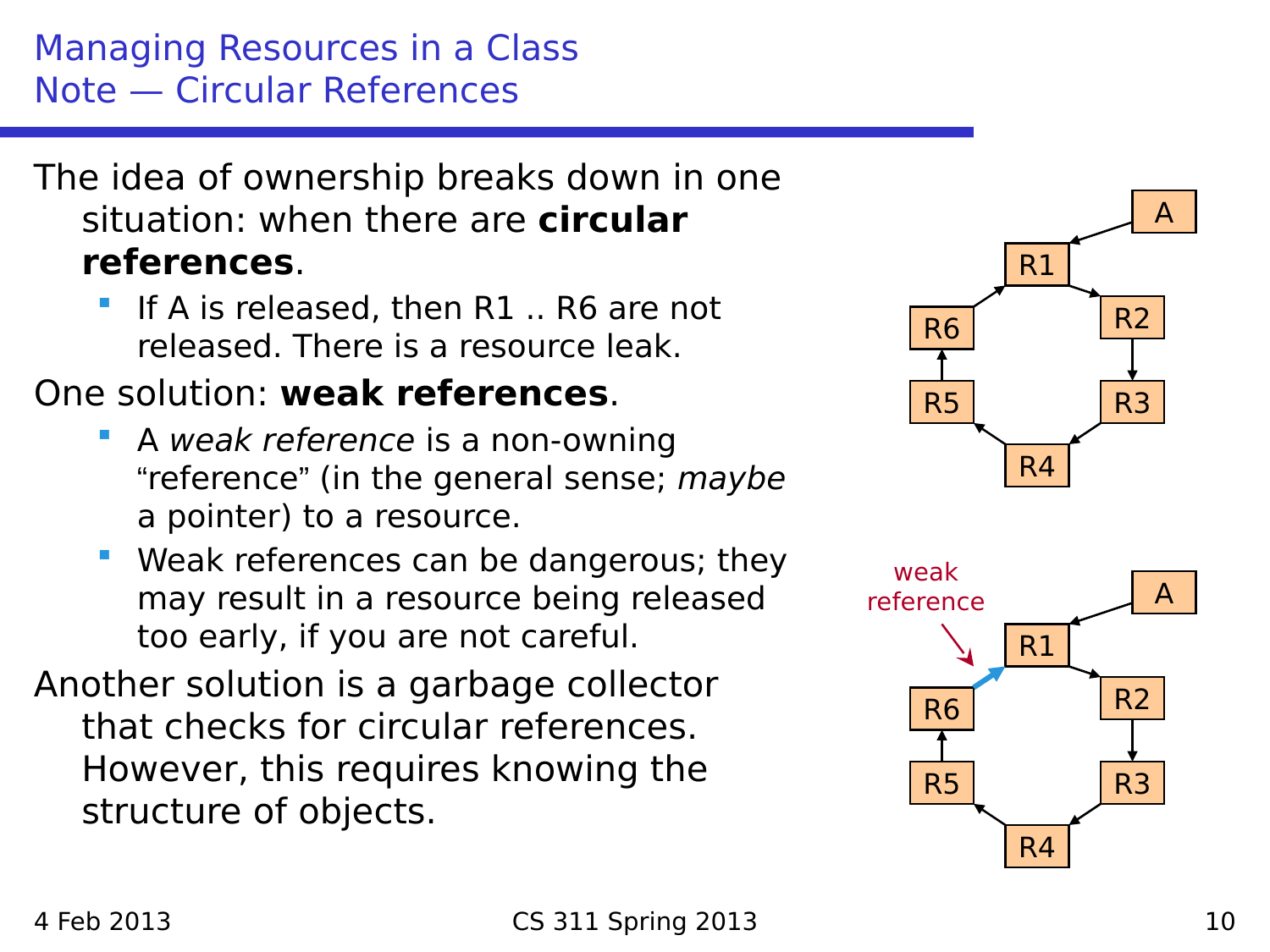

# Managing Resources in a Class Note — Circular References
The idea of ownership breaks down in one situation: when there are circular references.
If A is released, then R1 .. R6 are not released. There is a resource leak.
One solution: weak references.
A weak reference is a non-owning “reference” (in the general sense; maybe a pointer) to a resource.
Weak references can be dangerous; they may result in a resource being released too early, if you are not careful.
Another solution is a garbage collector that checks for circular references. However, this requires knowing the structure of objects.
A

R1

R2
R6

R5
R3

R4
weak reference
A

R1

R2
R6

R5
R3

R4
4 Feb 2013
CS 311 Spring 2013
10